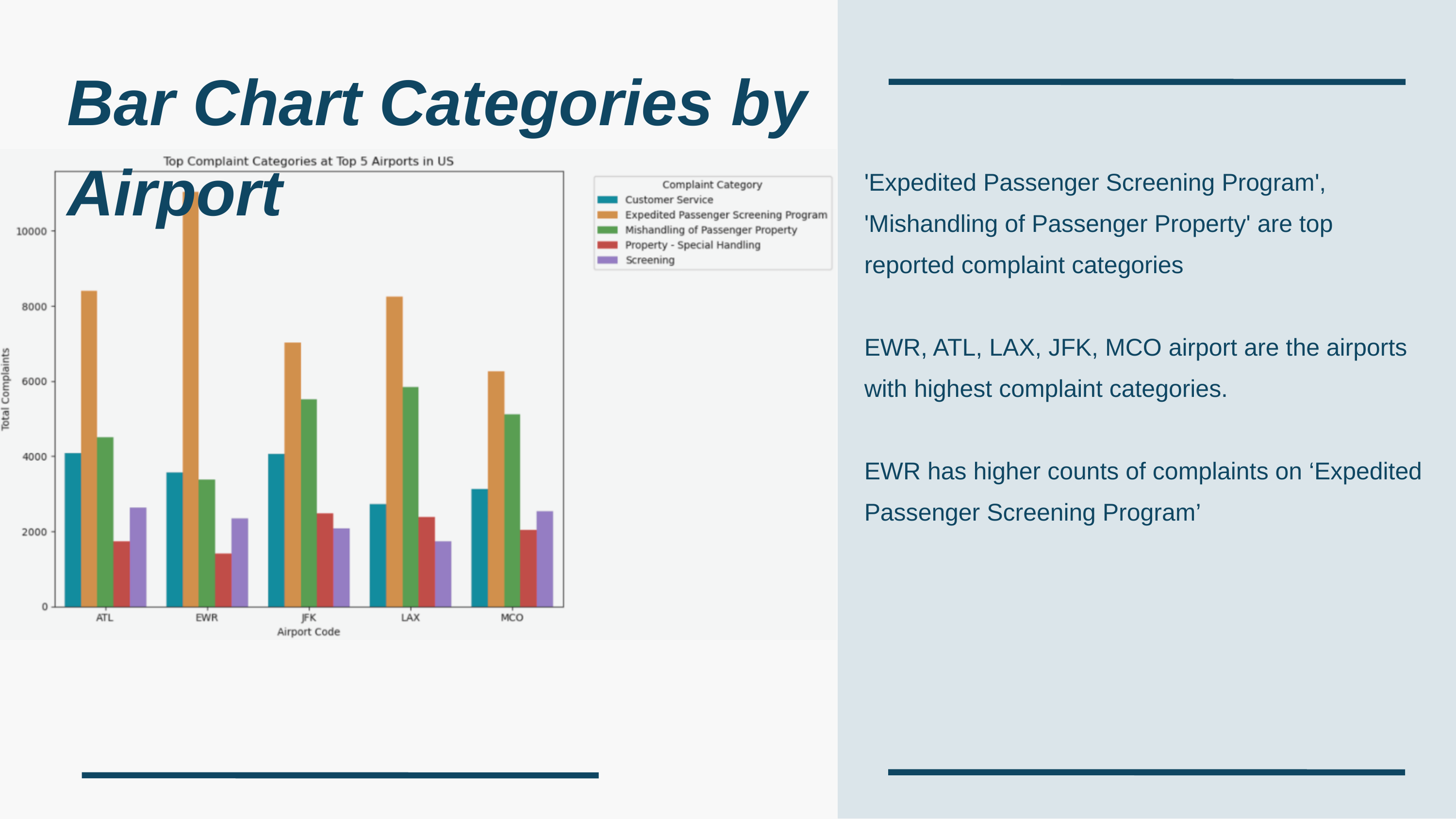

Bar Chart Categories by Airport

'Expedited Passenger Screening Program', 'Mishandling of Passenger Property' are top reported complaint categories

EWR, ATL, LAX, JFK, MCO airport are the airports with highest complaint categories.

EWR has higher counts of complaints on ‘Expedited Passenger Screening Program’